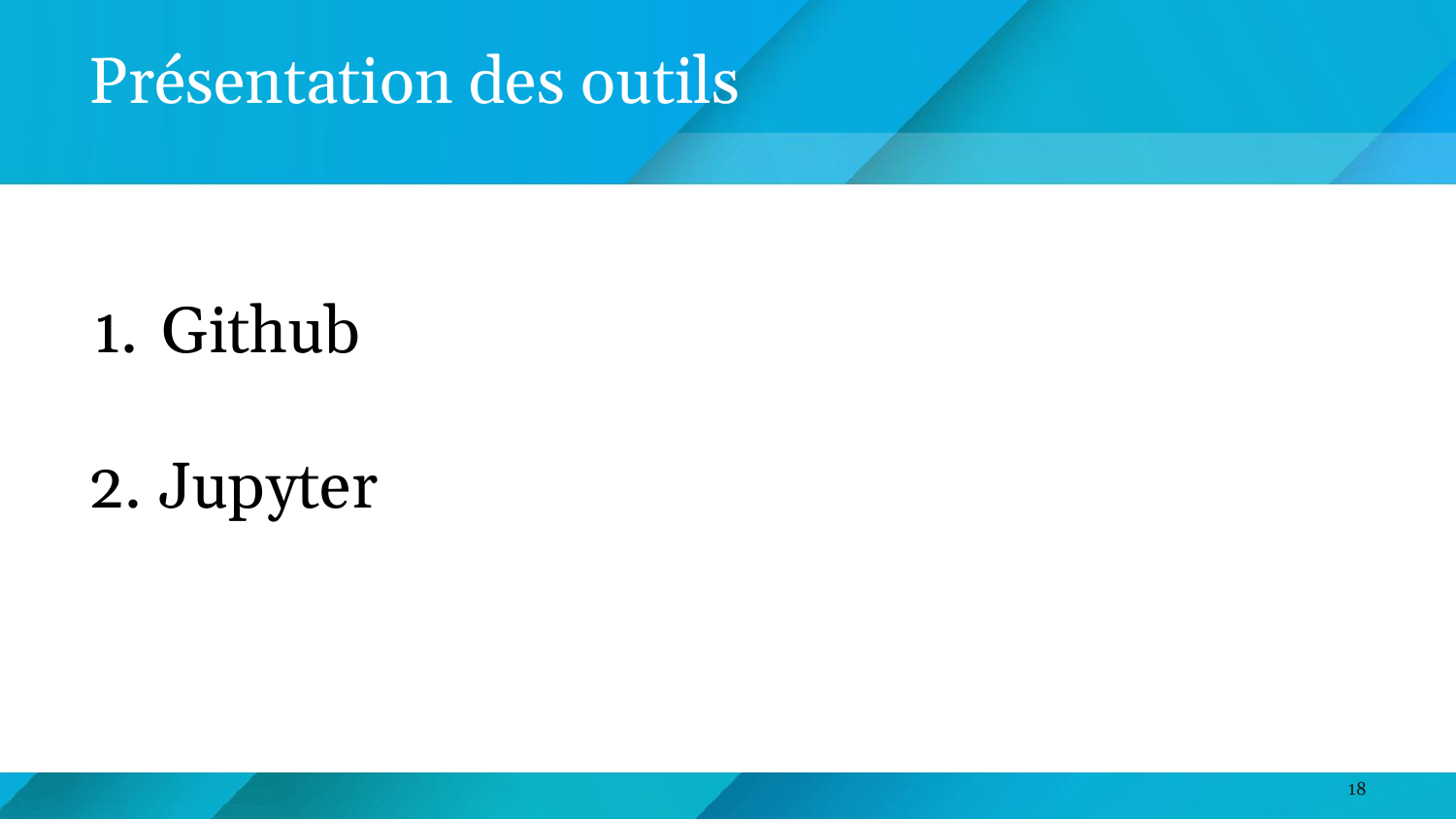

# Présentation des outils

Github

2. Jupyter
18